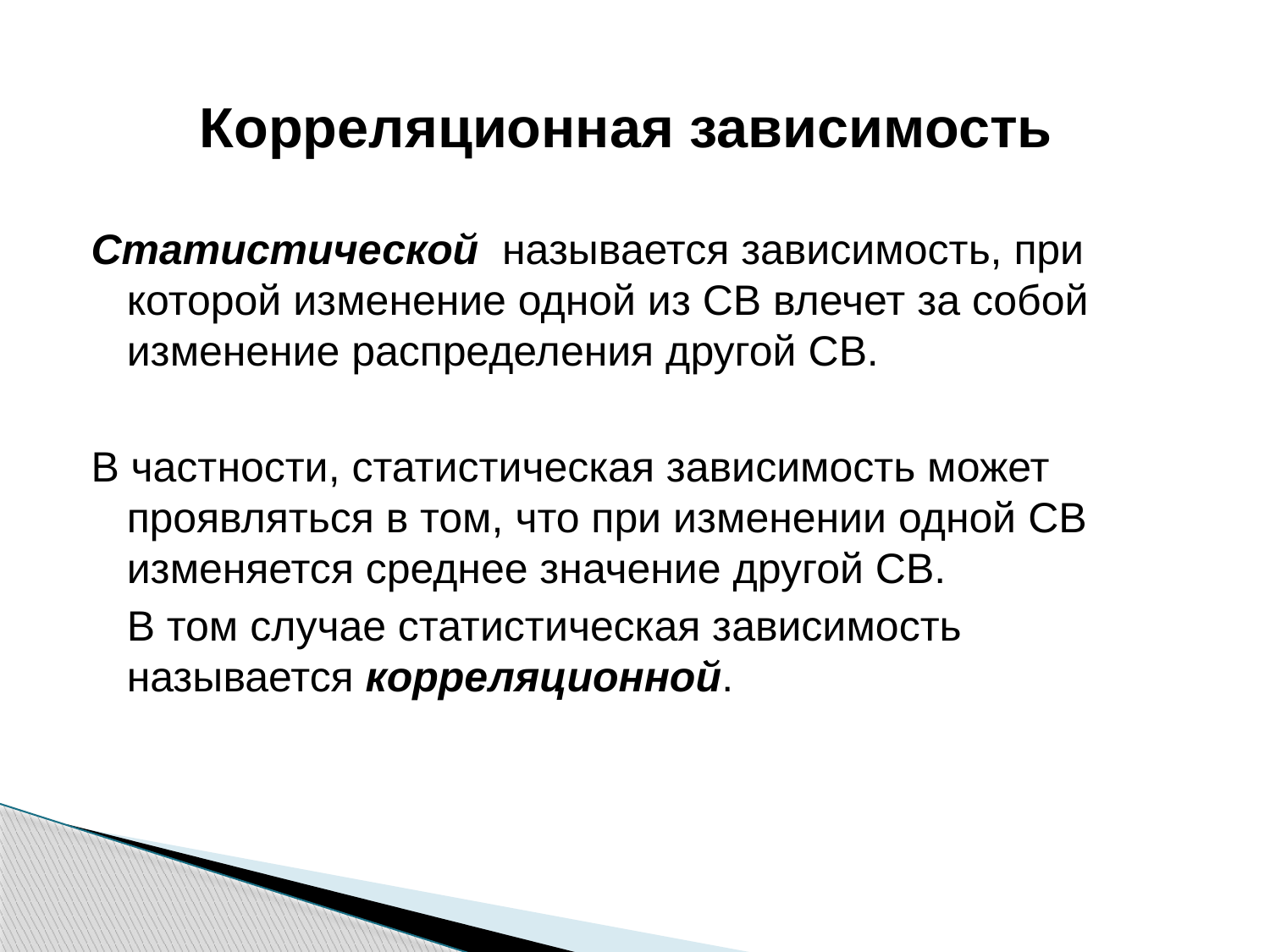

# Корреляционная зависимость
Статистической  называется зависимость, при которой изменение одной из СВ влечет за собой изменение распределения другой СВ.

В частности, статистическая зависимость может проявляться в том, что при изменении одной СВ изменяется среднее значение другой СВ.
	В том случае статистическая зависимость называется корреляционной.